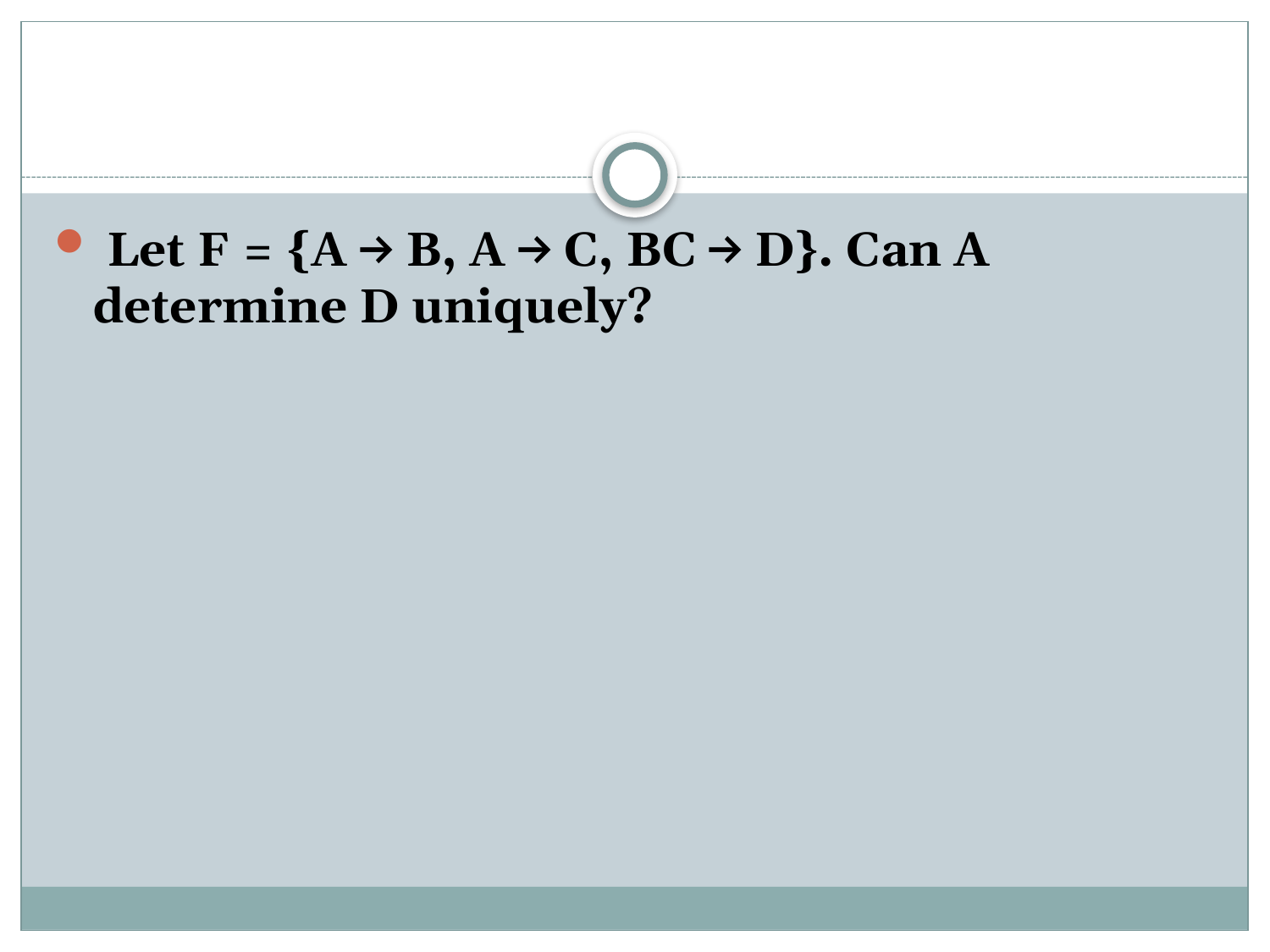

#
 Let F = {A → B, A → C, BC → D}. Can A determine D uniquely?